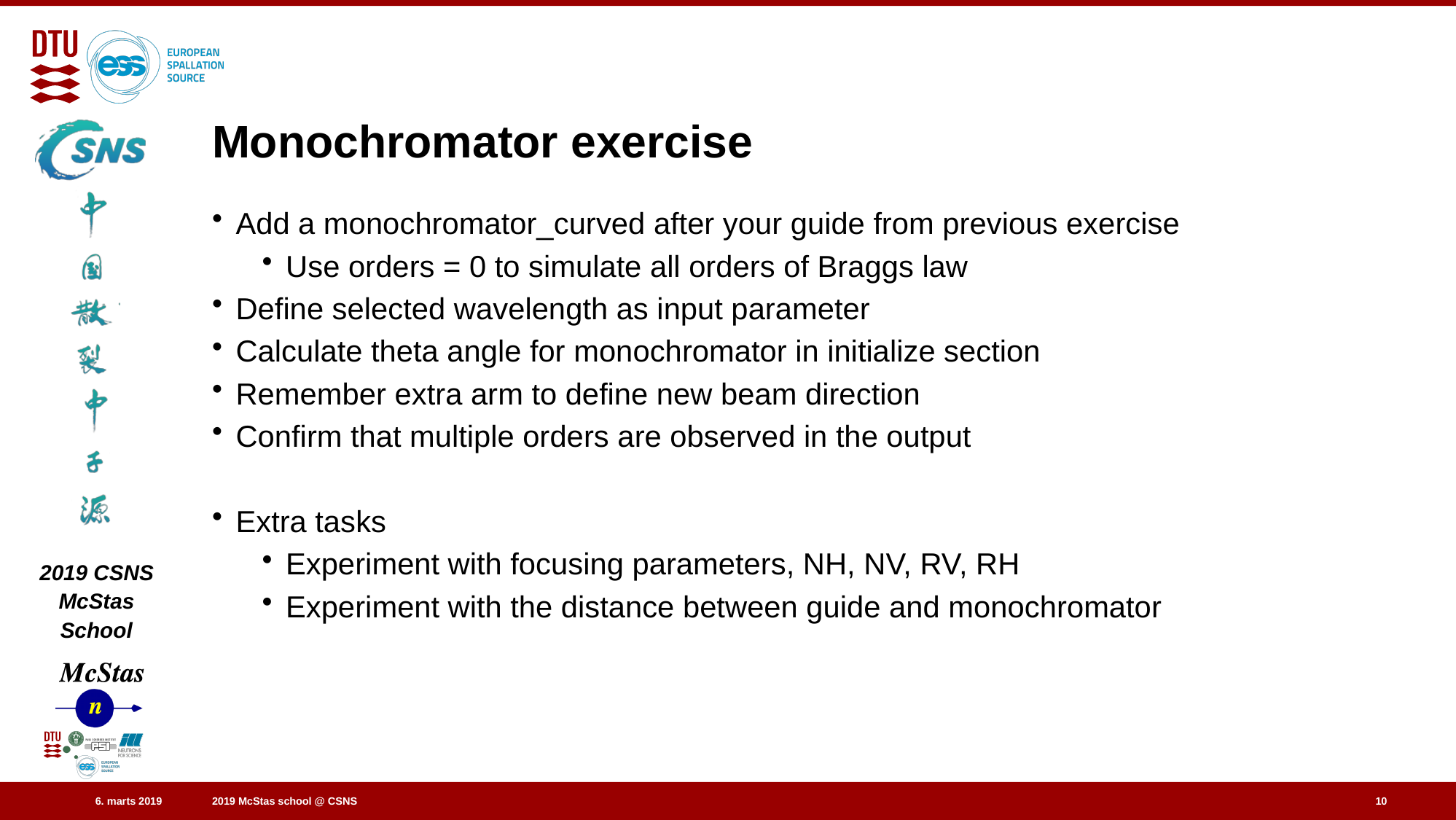

# Monochromator exercise
Add a monochromator_curved after your guide from previous exercise
Use orders = 0 to simulate all orders of Braggs law
Define selected wavelength as input parameter
Calculate theta angle for monochromator in initialize section
Remember extra arm to define new beam direction
Confirm that multiple orders are observed in the output

Extra tasks
Experiment with focusing parameters, NH, NV, RV, RH
Experiment with the distance between guide and monochromator

10